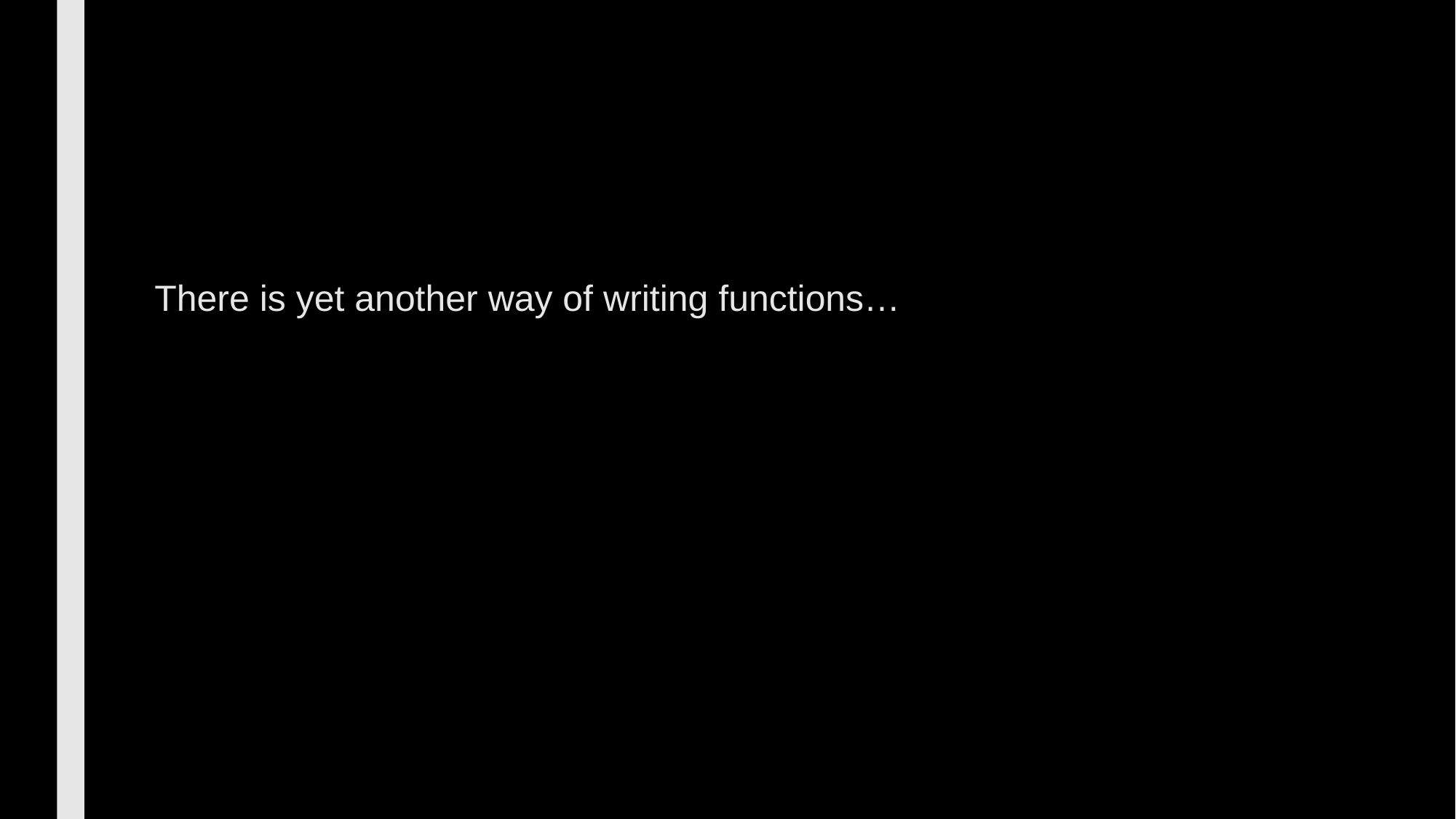

There is yet another way of writing functions…